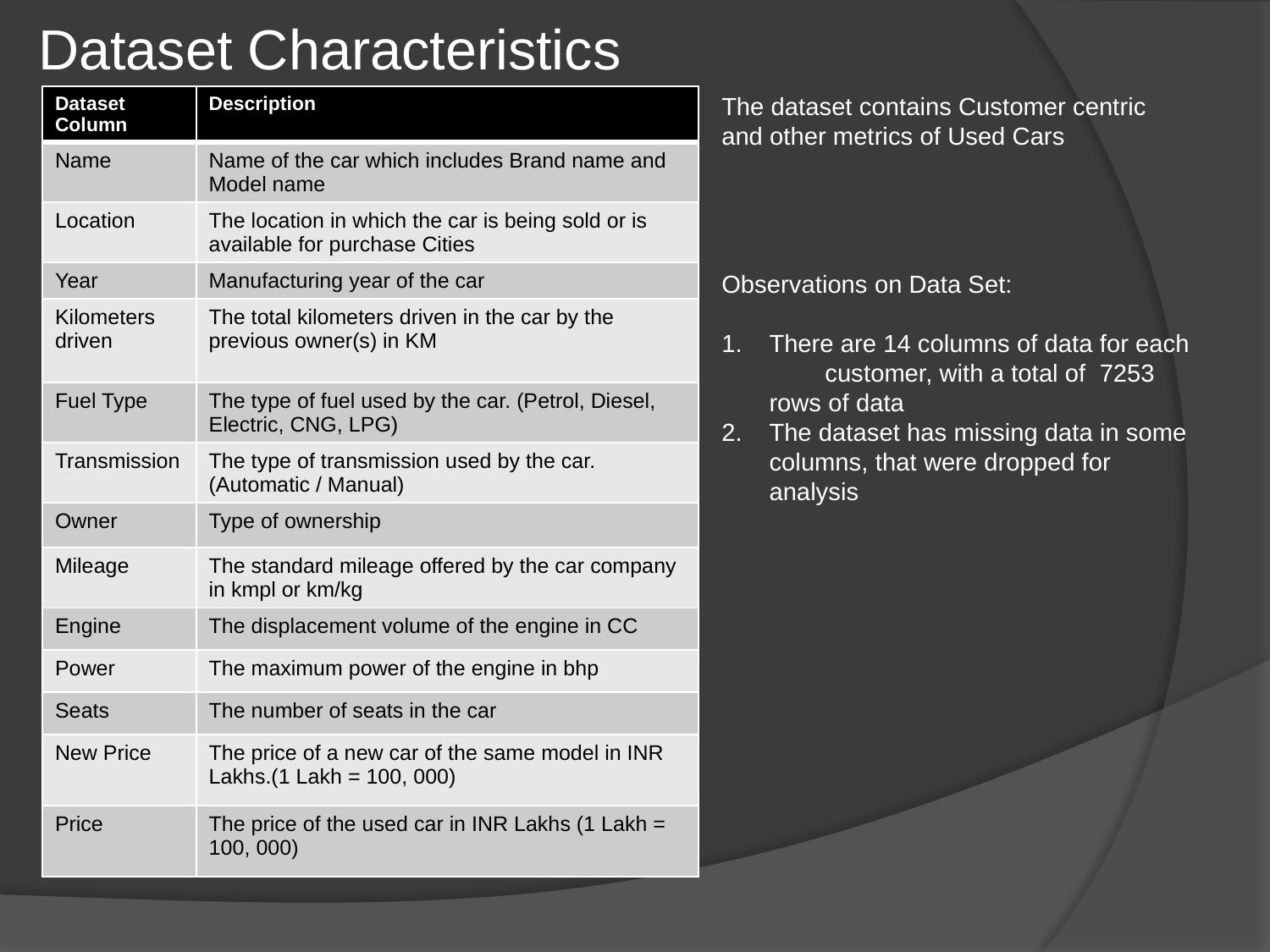

# Dataset Characteristics
The dataset contains Customer centric and other metrics of Used Cars

Observations on Data Set:

There are 14 columns of data for each         customer, with a total of  7253 rows of data
The dataset has missing data in some columns, that were dropped for analysis
| Dataset Column | Description |
| --- | --- |
| Name | Name of the car which includes Brand name and Model name |
| Location | The location in which the car is being sold or is available for purchase Cities |
| Year | Manufacturing year of the car |
| Kilometers driven | The total kilometers driven in the car by the previous owner(s) in KM |
| Fuel Type | The type of fuel used by the car. (Petrol, Diesel, Electric, CNG, LPG) |
| Transmission | The type of transmission used by the car. (Automatic / Manual) |
| Owner ​ | Type of ownership |
| Mileage | The standard mileage offered by the car company in kmpl or km/kg |
| Engine | The displacement volume of the engine in CC |
| Power | The maximum power of the engine in bhp |
| Seats | The number of seats in the car |
| New Price | The price of a new car of the same model in INR Lakhs.(1 Lakh = 100, 000) |
| Price | The price of the used car in INR Lakhs (1 Lakh = 100, 000) |